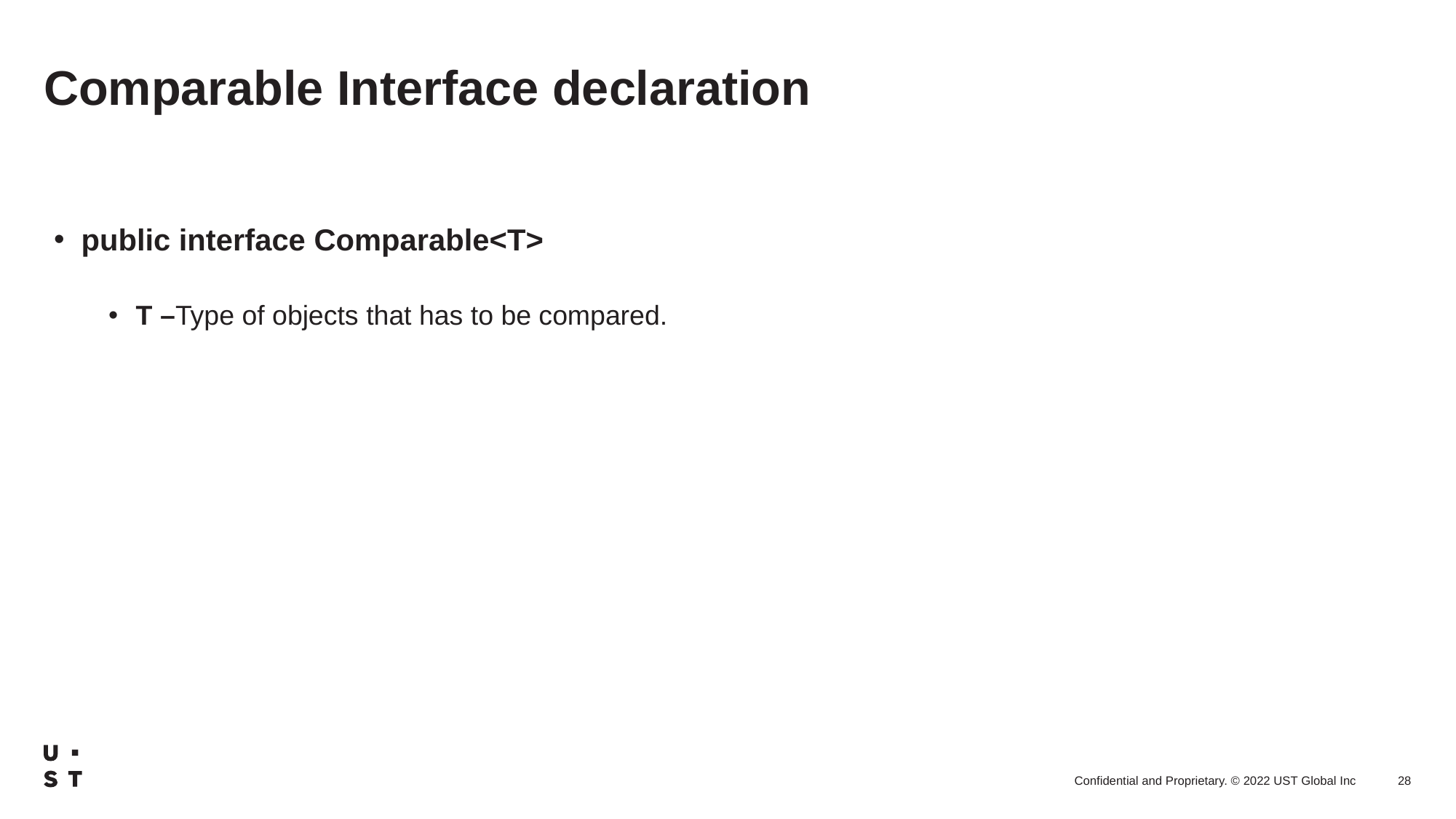

# Comparable Interface declaration
public interface Comparable<T>

T –Type of objects that has to be compared.